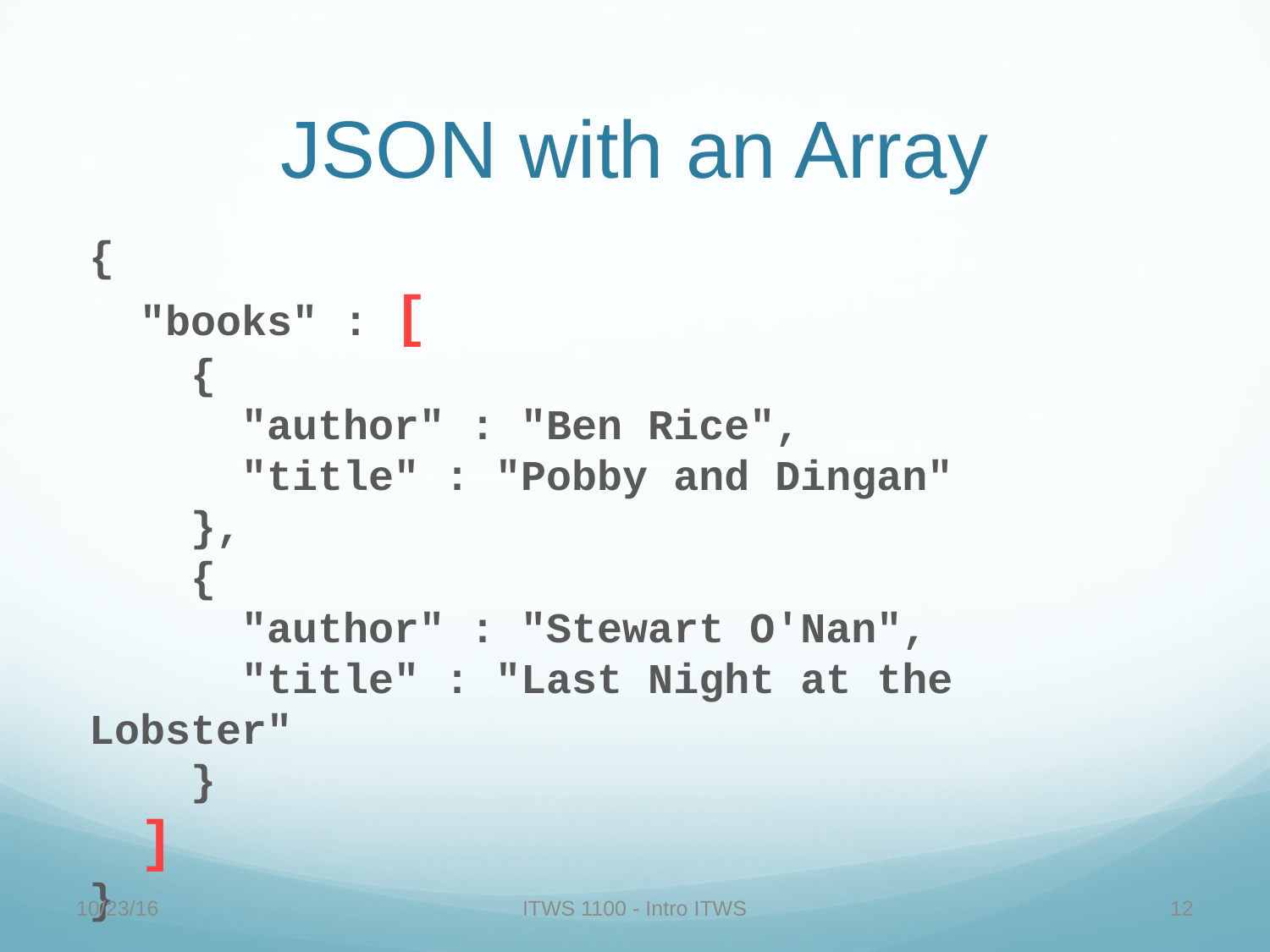

# JSON with an Array
{
  "books" : [
    {
      "author" : "Ben Rice",
      "title" : "Pobby and Dingan"
    },
    {
      "author" : "Stewart O'Nan",
      "title" : "Last Night at the Lobster"
    }
  ]
}
10/23/16
ITWS 1100 - Intro ITWS
12